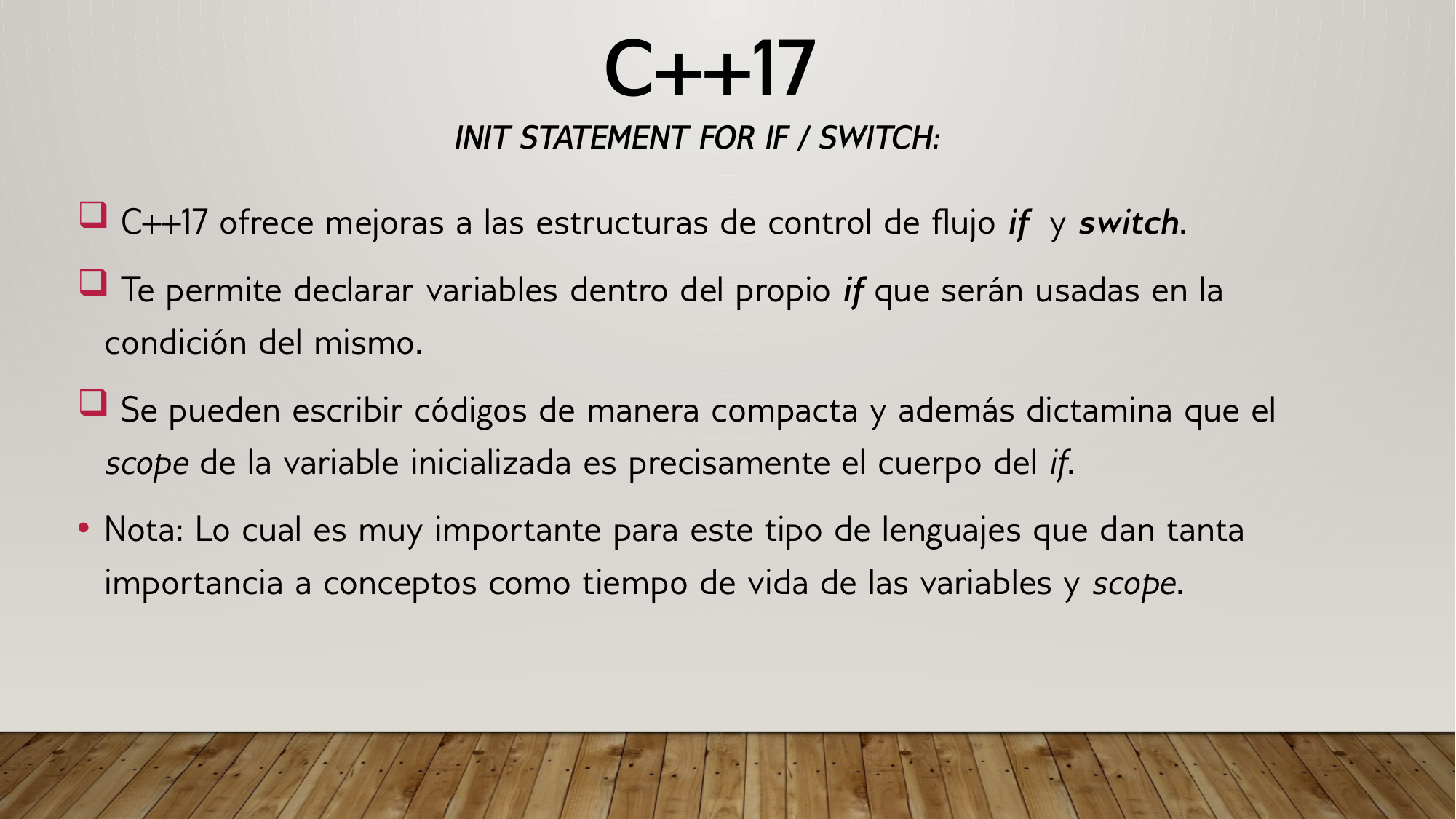

C++17
		         Init Statement for if / switch:
 C++17 ofrece mejoras a las estructuras de control de flujo if  y switch.
 Te permite declarar variables dentro del propio if que serán usadas en la condición del mismo.
 Se pueden escribir códigos de manera compacta y además dictamina que el scope de la variable inicializada es precisamente el cuerpo del if.
Nota: Lo cual es muy importante para este tipo de lenguajes que dan tanta importancia a conceptos como tiempo de vida de las variables y scope.